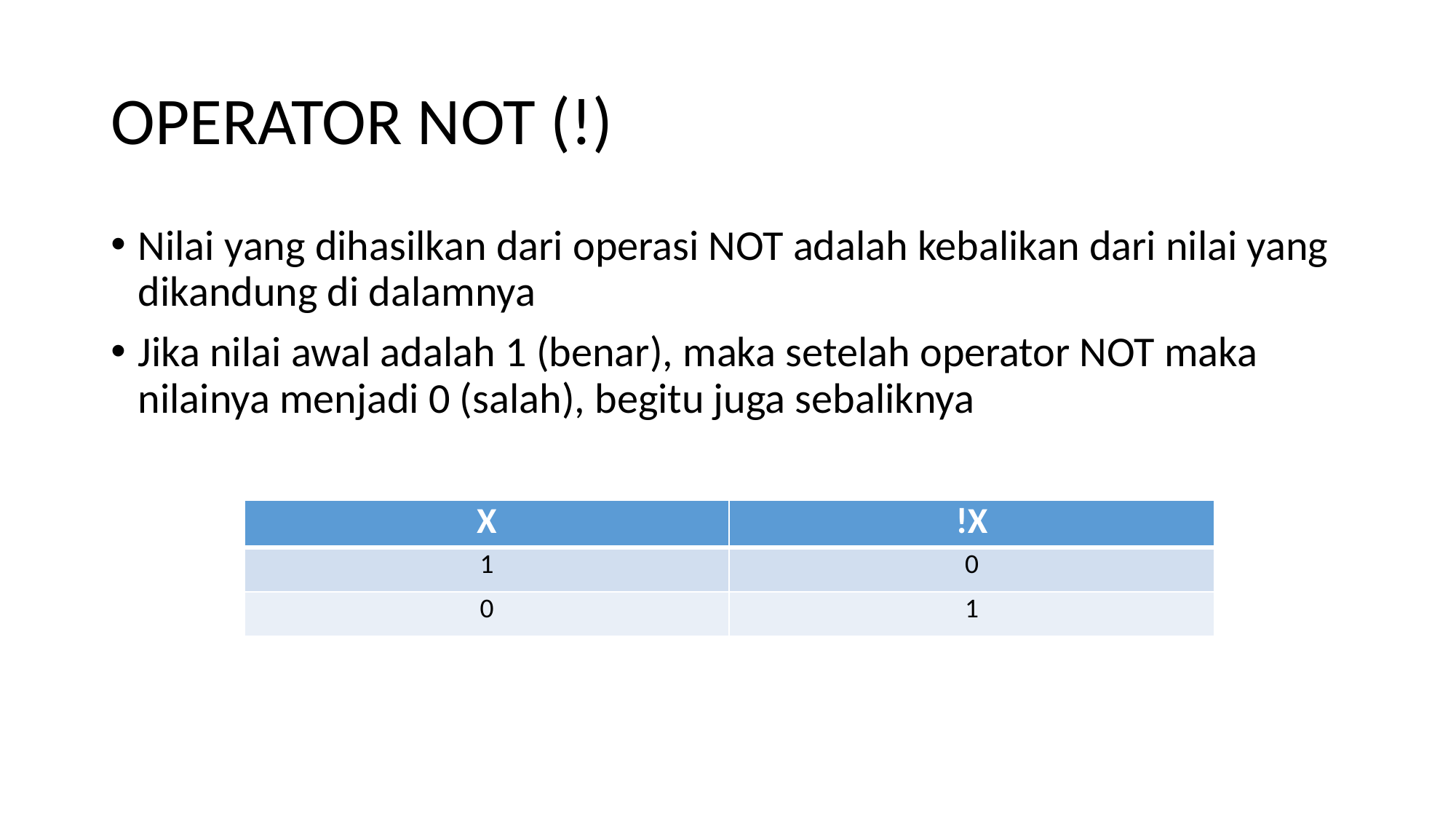

# OPERATOR NOT (!)
Nilai yang dihasilkan dari operasi NOT adalah kebalikan dari nilai yang dikandung di dalamnya
Jika nilai awal adalah 1 (benar), maka setelah operator NOT maka nilainya menjadi 0 (salah), begitu juga sebaliknya
| X | !X |
| --- | --- |
| 1 | 0 |
| 0 | 1 |